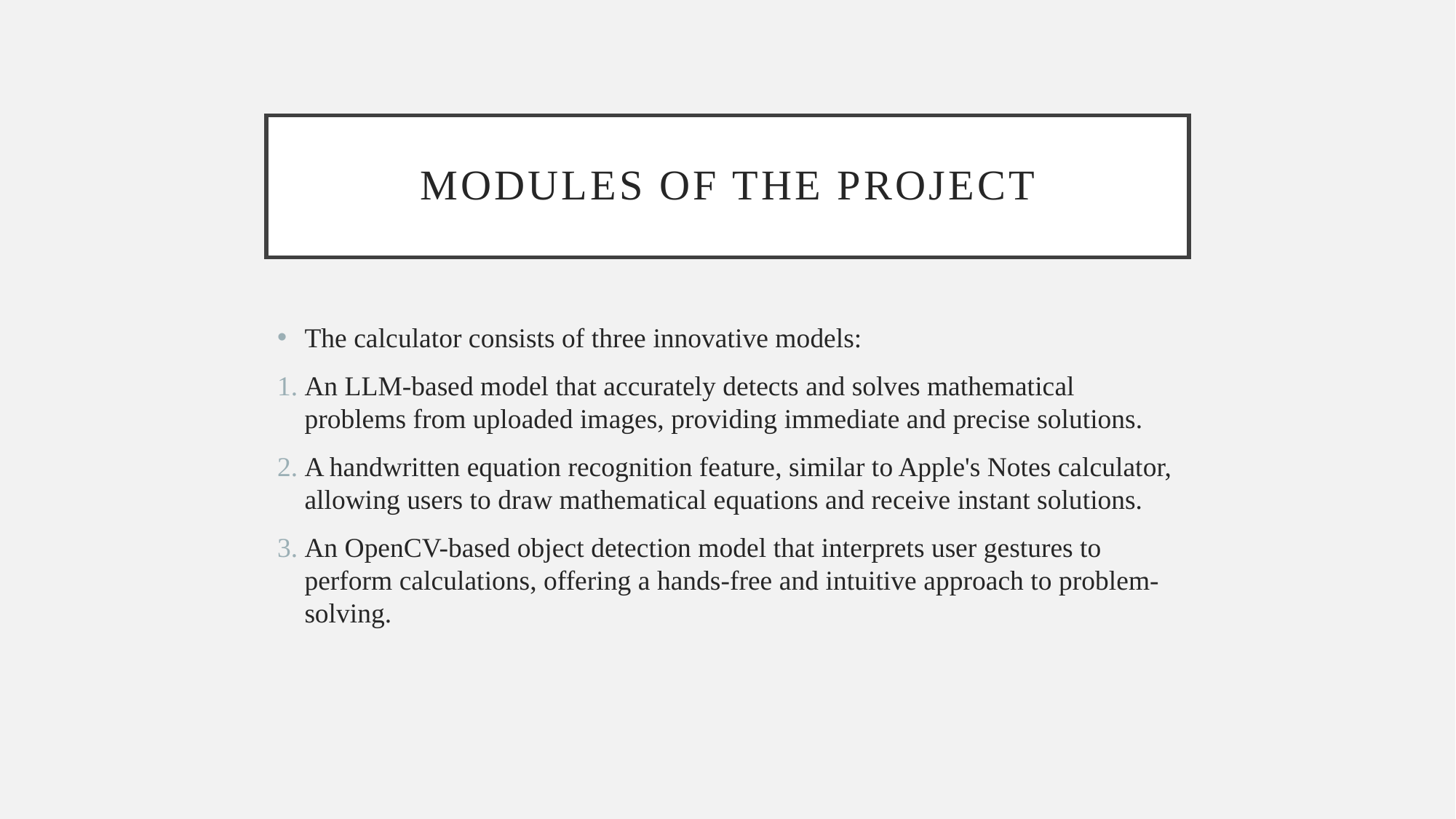

# Modules of the project
The calculator consists of three innovative models:
An LLM-based model that accurately detects and solves mathematical problems from uploaded images, providing immediate and precise solutions.
A handwritten equation recognition feature, similar to Apple's Notes calculator, allowing users to draw mathematical equations and receive instant solutions.
An OpenCV-based object detection model that interprets user gestures to perform calculations, offering a hands-free and intuitive approach to problem-solving.